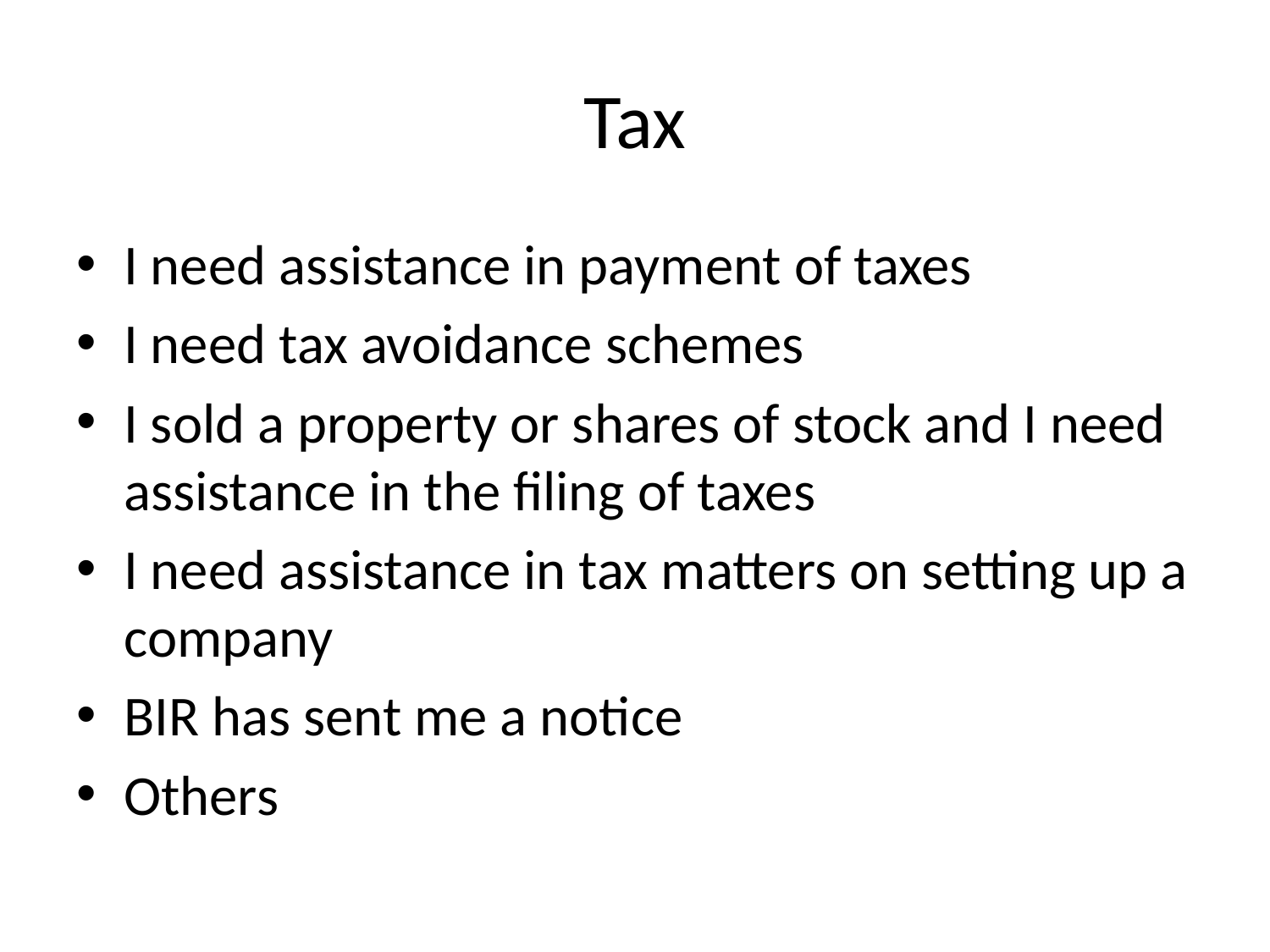

# Tax
I need assistance in payment of taxes
I need tax avoidance schemes
I sold a property or shares of stock and I need assistance in the filing of taxes
I need assistance in tax matters on setting up a company
BIR has sent me a notice
Others